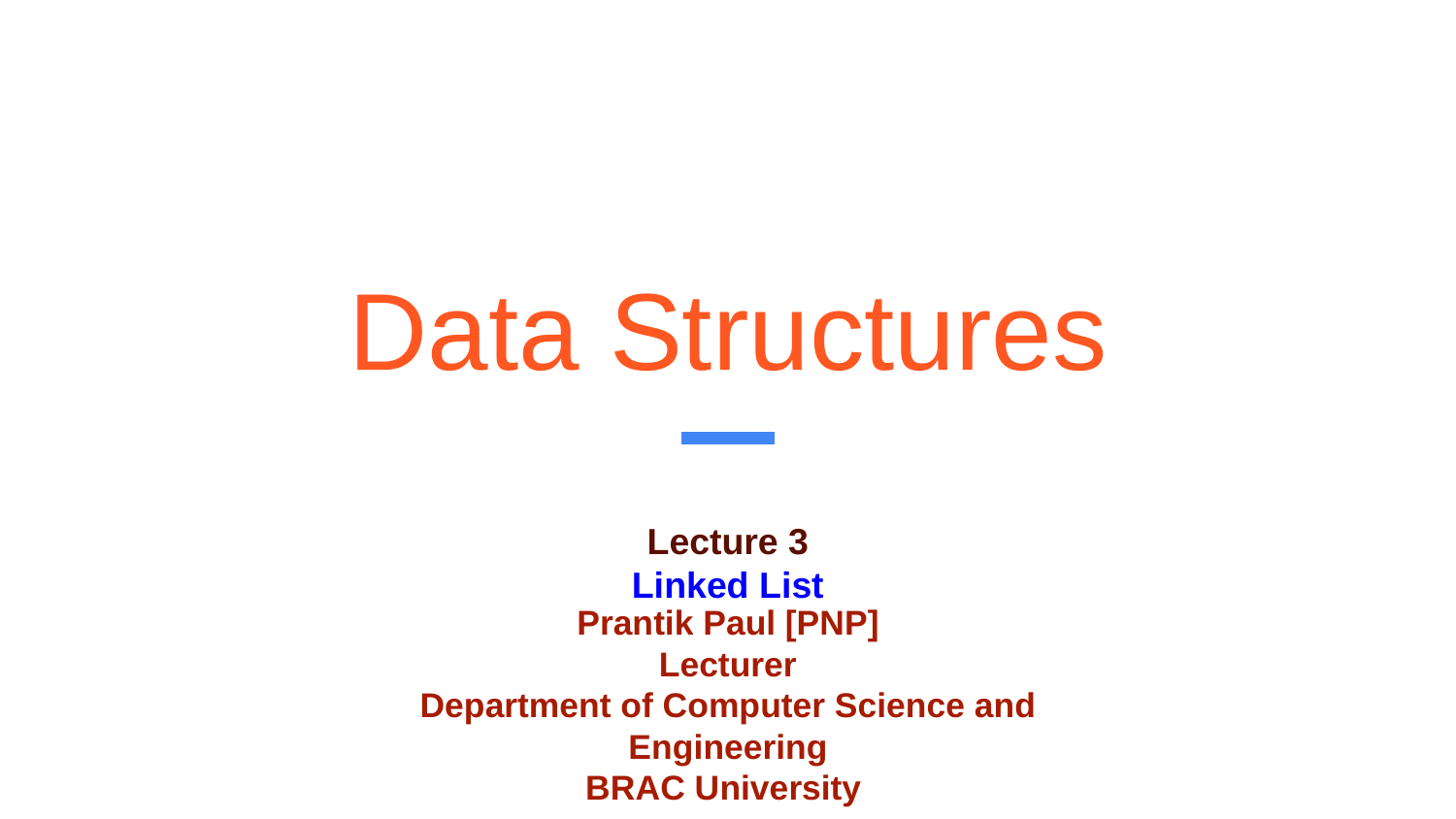

# Data Structures
Lecture 3
Linked List
Prantik Paul [PNP]
Lecturer
Department of Computer Science and Engineering
BRAC University